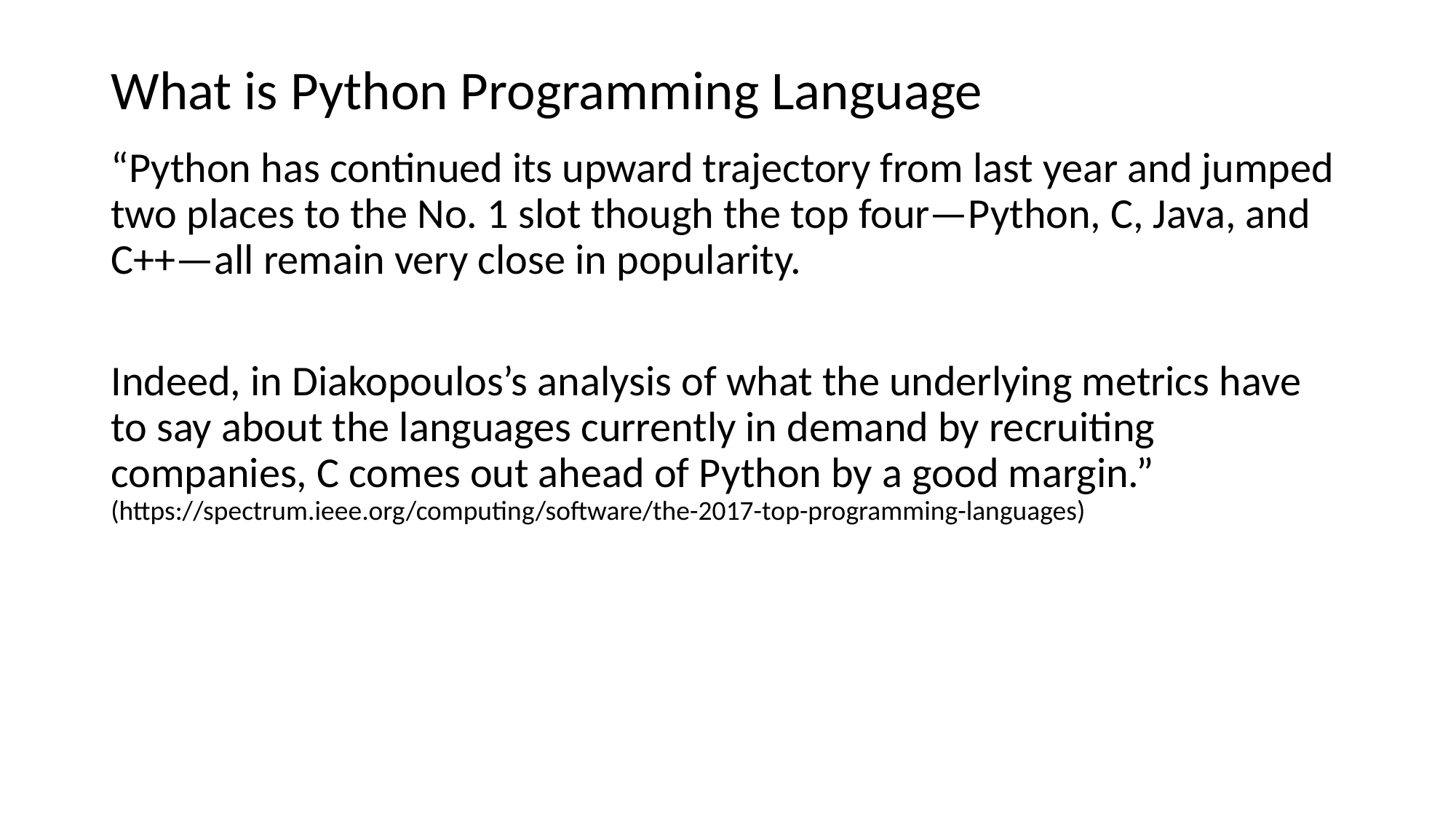

# What is Python Programming Language
“Python has continued its upward trajectory from last year and jumped two places to the No. 1 slot though the top four—Python, C, Java, and C++—all remain very close in popularity.

Indeed, in Diakopoulos’s analysis of what the underlying metrics have to say about the languages currently in demand by recruiting companies, C comes out ahead of Python by a good margin.” (https://spectrum.ieee.org/computing/software/the-2017-top-programming-languages)